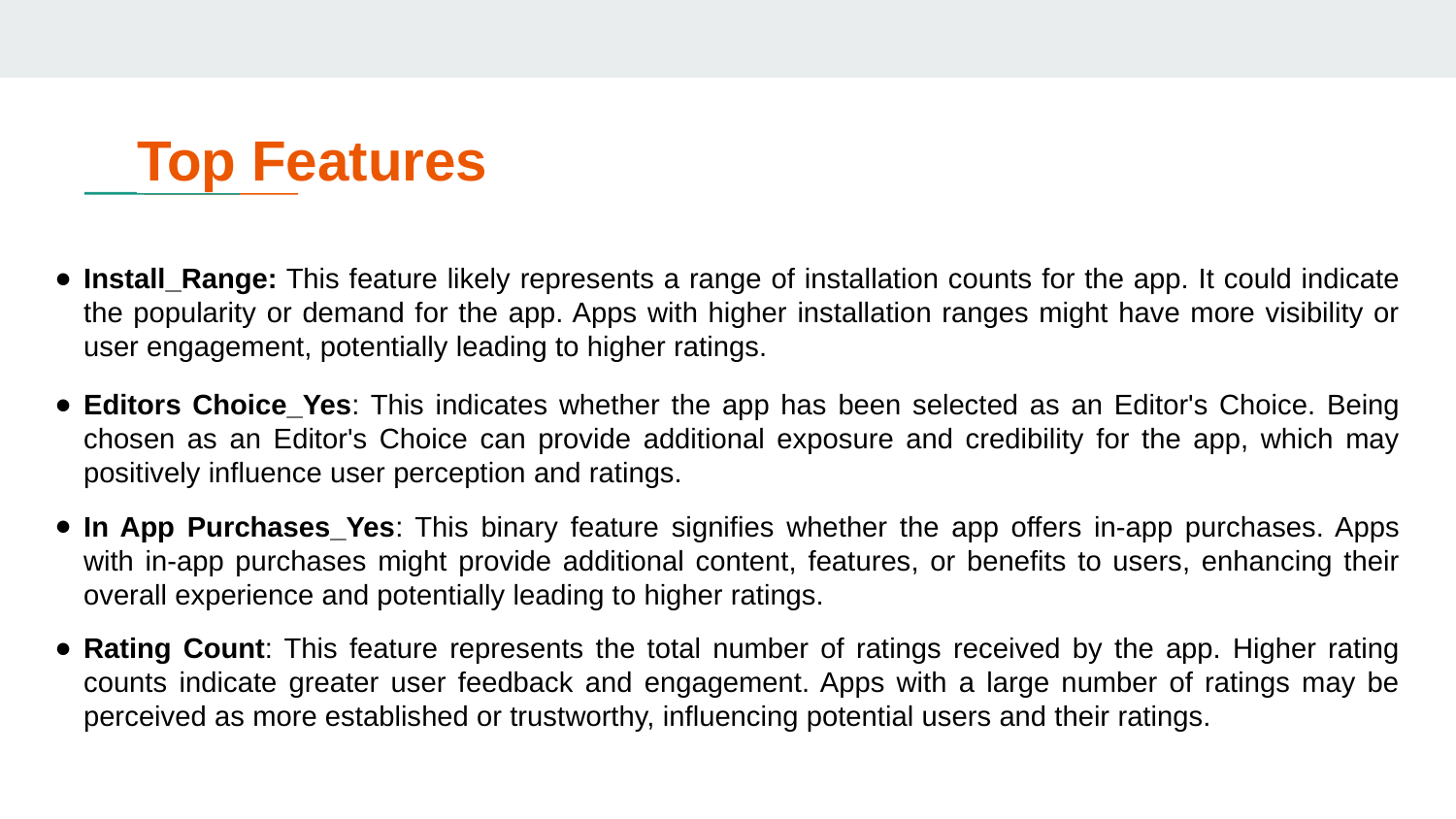

Top Features
Install_Range: This feature likely represents a range of installation counts for the app. It could indicate the popularity or demand for the app. Apps with higher installation ranges might have more visibility or user engagement, potentially leading to higher ratings.
Editors Choice_Yes: This indicates whether the app has been selected as an Editor's Choice. Being chosen as an Editor's Choice can provide additional exposure and credibility for the app, which may positively influence user perception and ratings.
In App Purchases_Yes: This binary feature signifies whether the app offers in-app purchases. Apps with in-app purchases might provide additional content, features, or benefits to users, enhancing their overall experience and potentially leading to higher ratings.
Rating Count: This feature represents the total number of ratings received by the app. Higher rating counts indicate greater user feedback and engagement. Apps with a large number of ratings may be perceived as more established or trustworthy, influencing potential users and their ratings.